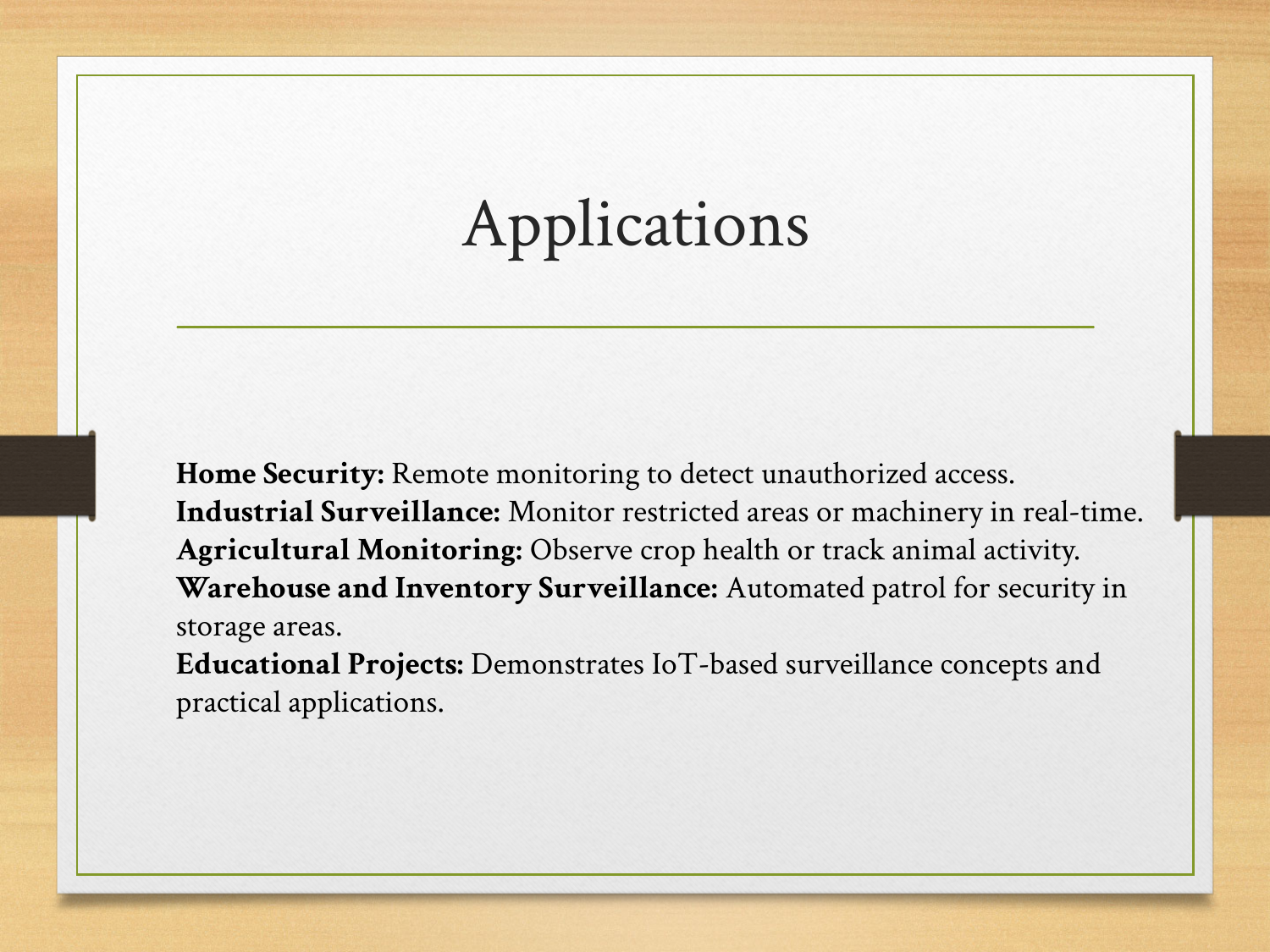

# Applications

Home Security: Remote monitoring to detect unauthorized access.
Industrial Surveillance: Monitor restricted areas or machinery in real-time.
Agricultural Monitoring: Observe crop health or track animal activity.
Warehouse and Inventory Surveillance: Automated patrol for security in storage areas.
Educational Projects: Demonstrates IoT-based surveillance concepts and practical applications.